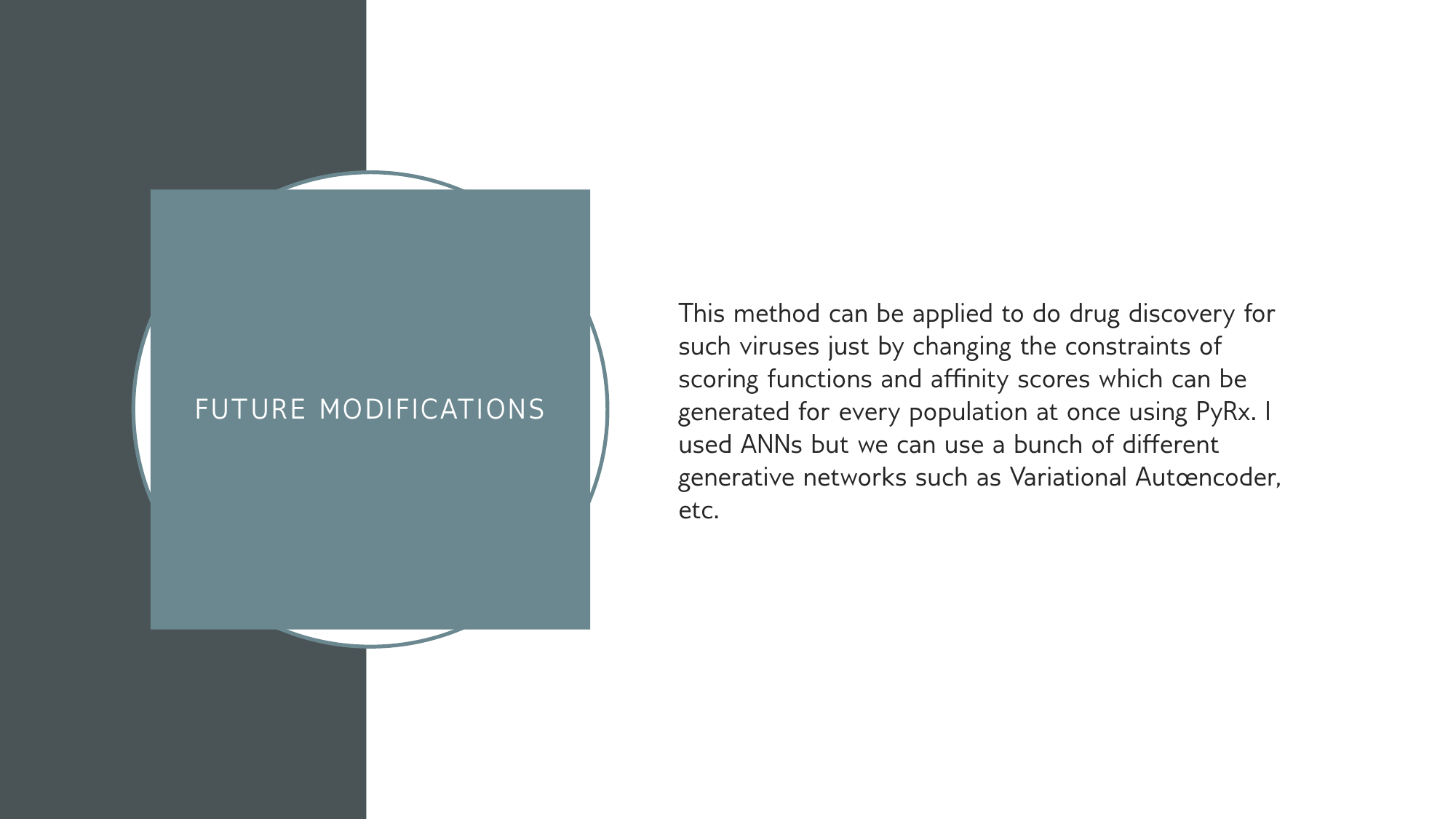

This method can be applied to do drug discovery for such viruses just by changing the constraints of scoring functions and affinity scores which can be generated for every population at once using PyRx. I used ANNs but we can use a bunch of different generative networks such as Variational Autoencoder, etc.

# Future Modifications